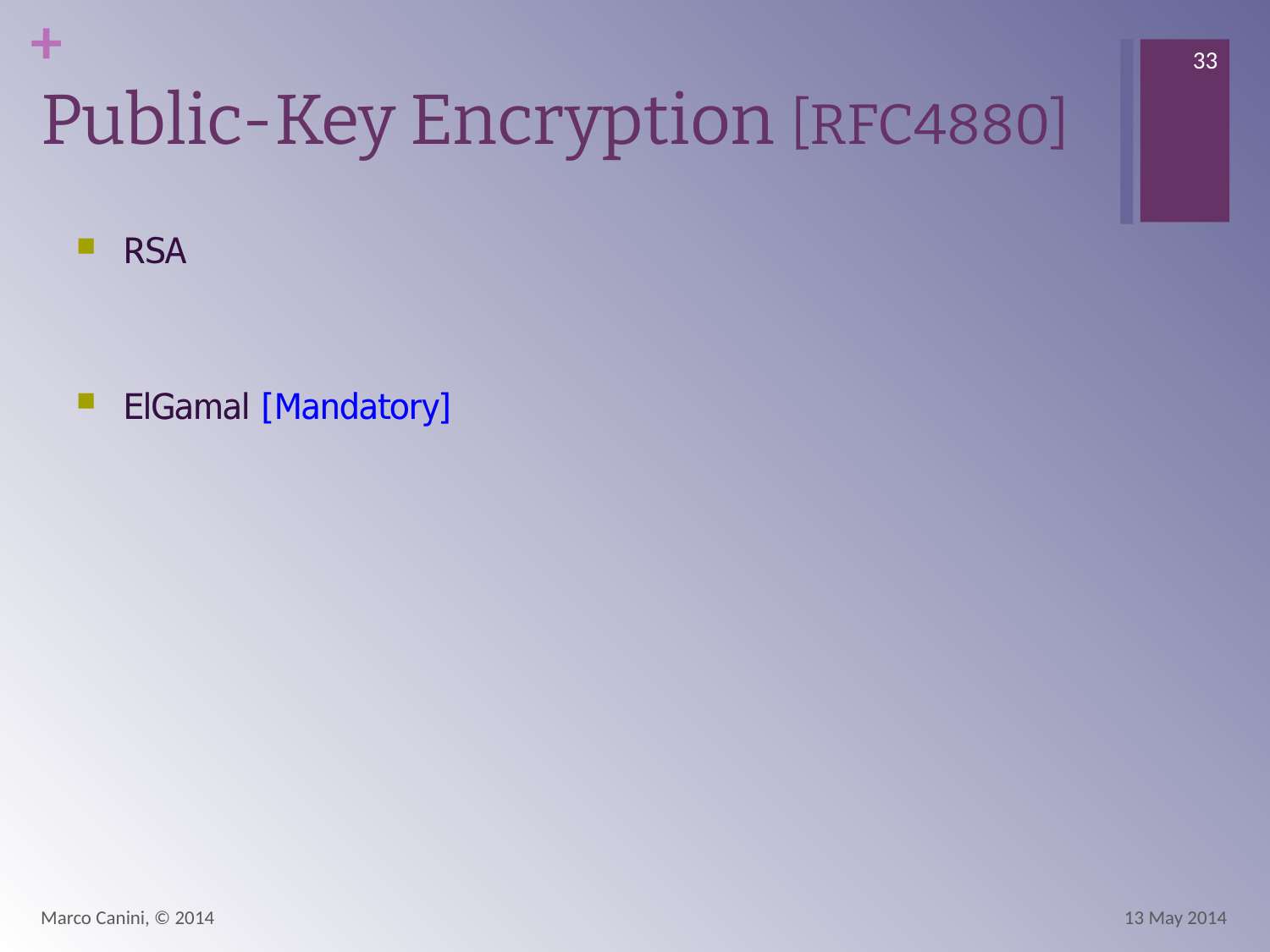

33
# Public-Key Encryption [RFC4880]
RSA

ElGamal [Mandatory]
Marco Canini, © 2014
13 May 2014